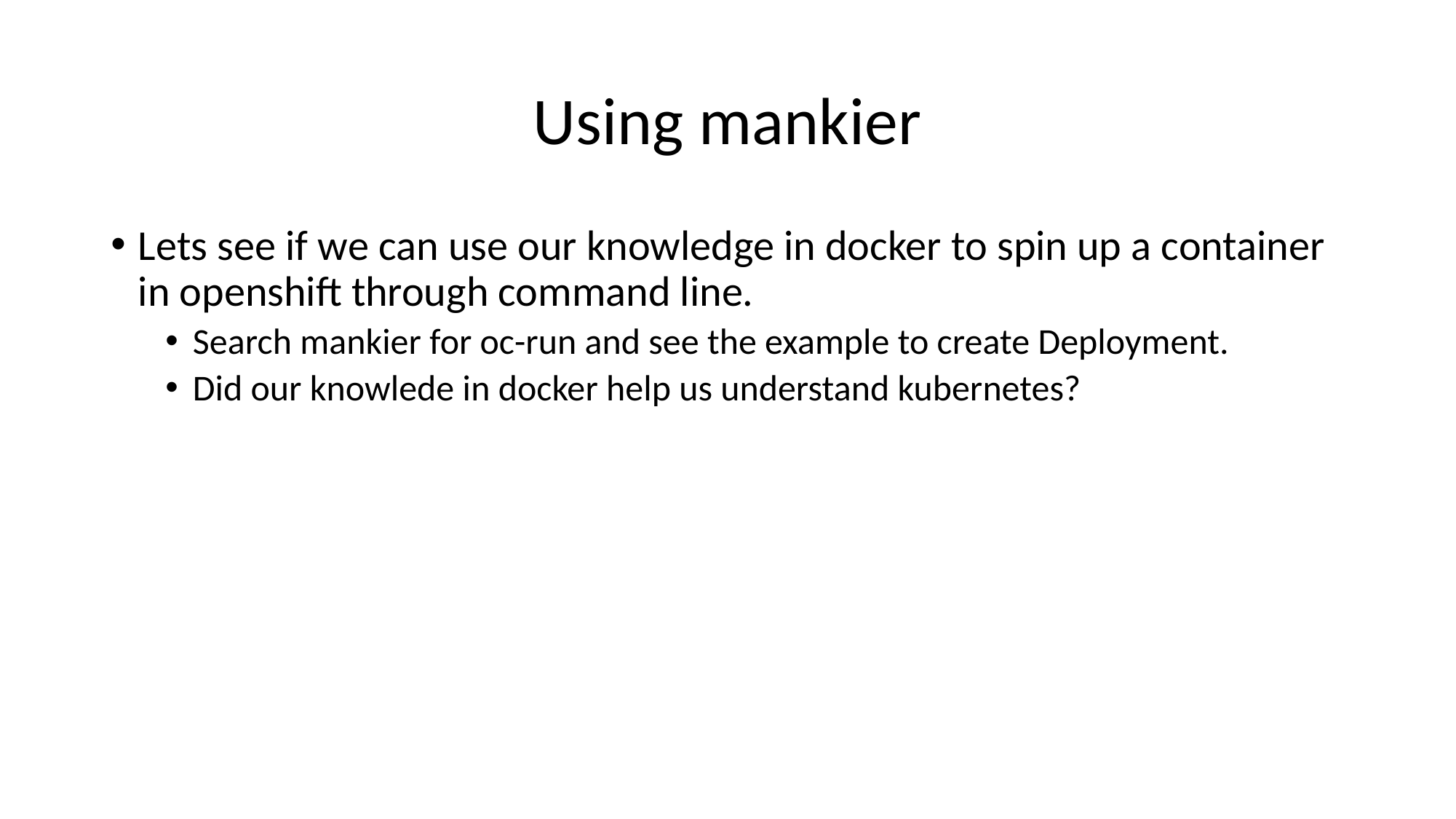

# Using mankier
Lets see if we can use our knowledge in docker to spin up a container in openshift through command line.
Search mankier for oc-run and see the example to create Deployment.
Did our knowlede in docker help us understand kubernetes?